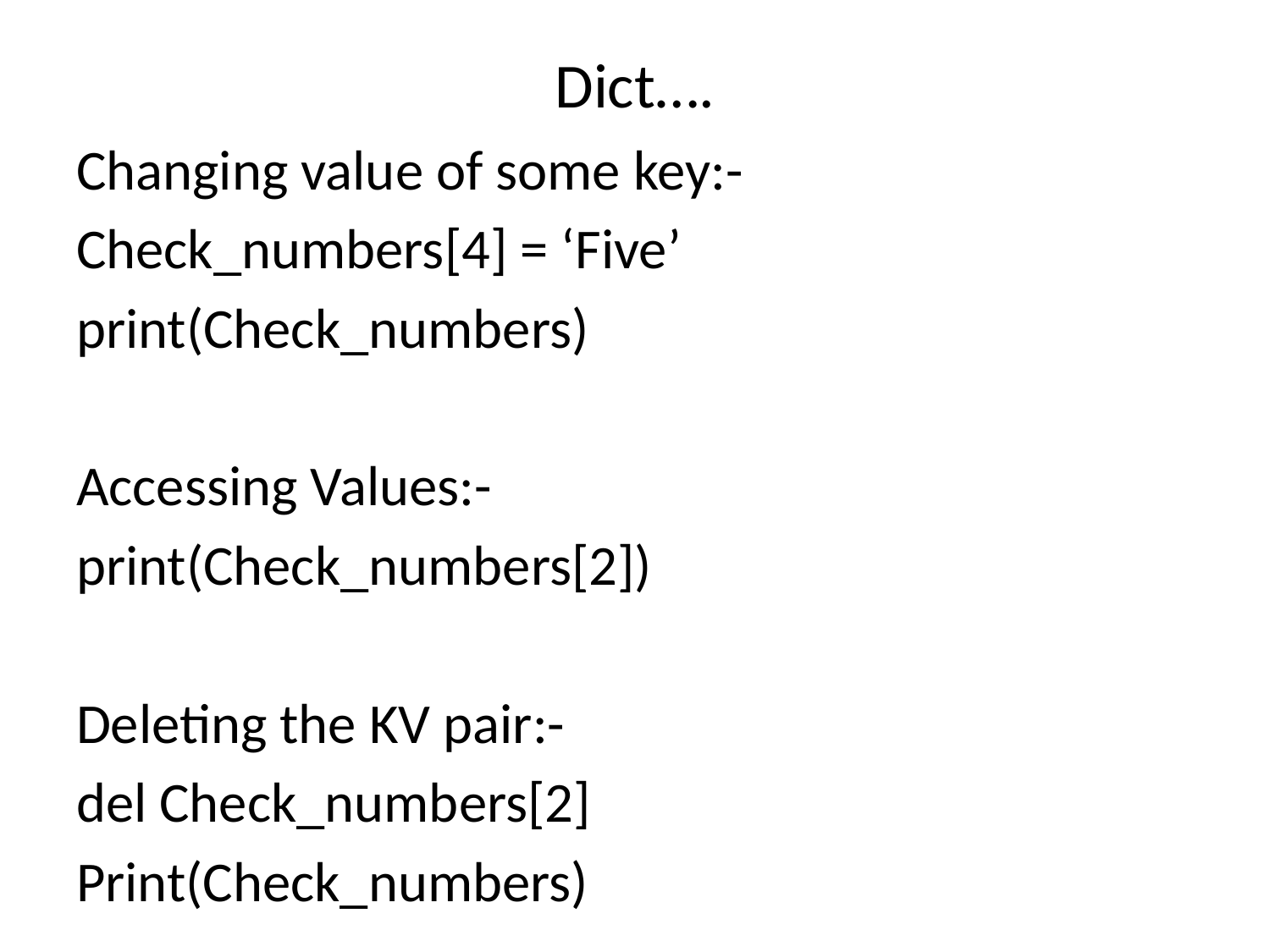

# Dict….
Changing value of some key:-
Check_numbers[4] = ‘Five’
print(Check_numbers)

Accessing Values:-
print(Check_numbers[2])

Deleting the KV pair:-
del Check_numbers[2]
Print(Check_numbers)